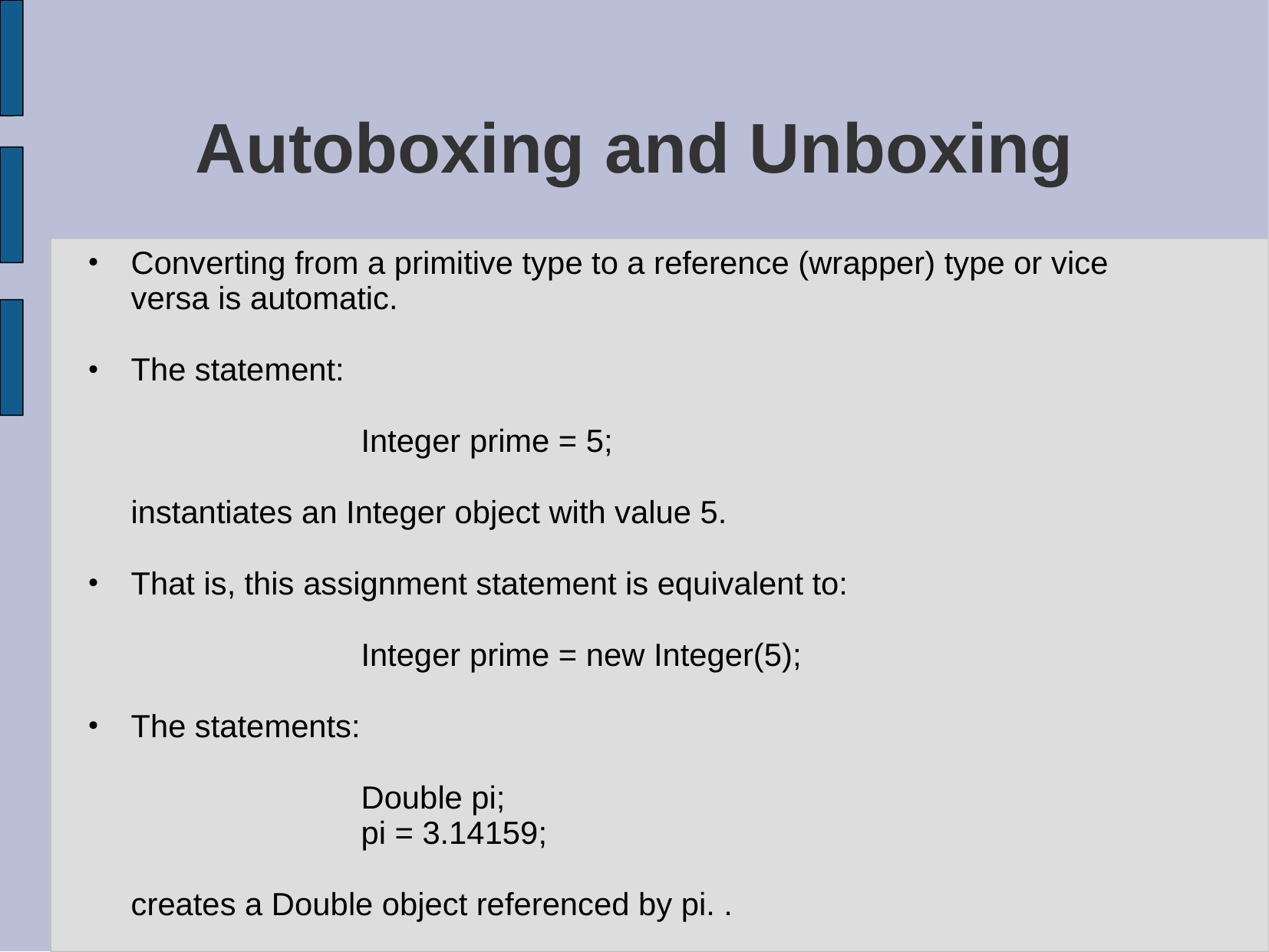

# Autoboxing and Unboxing
Converting from a primitive type to a reference (wrapper) type or vice versa is automatic.

The statement:

			Integer prime = 5;

	instantiates an Integer object with value 5.

That is, this assignment statement is equivalent to:

			Integer prime = new Integer(5);

The statements:

			Double pi;
			pi = 3.14159;

	creates a Double object referenced by pi. .